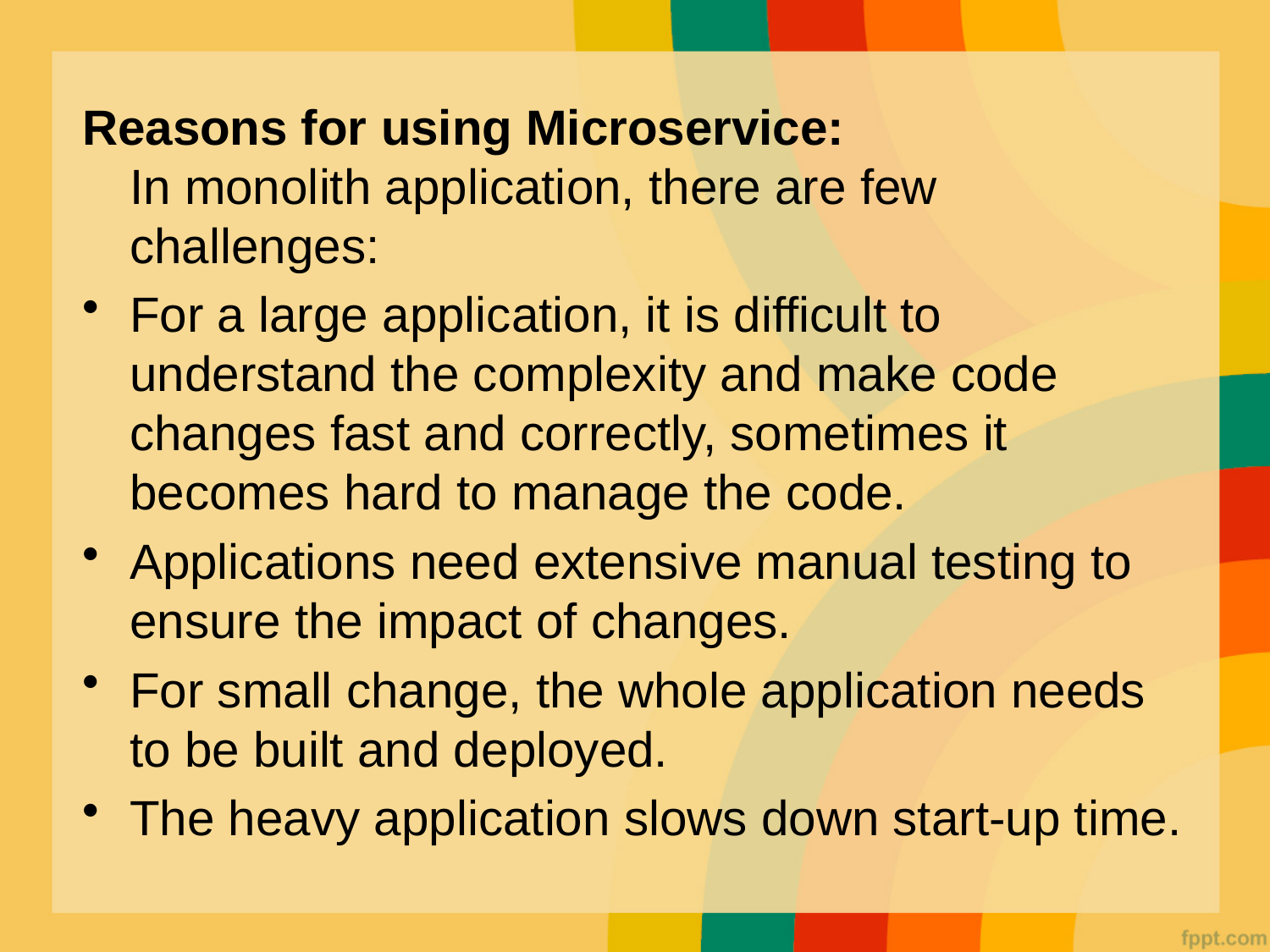

Reasons for using Microservice:
In monolith application, there are few challenges:
For a large application, it is difficult to understand the complexity and make code changes fast and correctly, sometimes it becomes hard to manage the code.
Applications need extensive manual testing to ensure the impact of changes.
For small change, the whole application needs to be built and deployed.
The heavy application slows down start-up time.